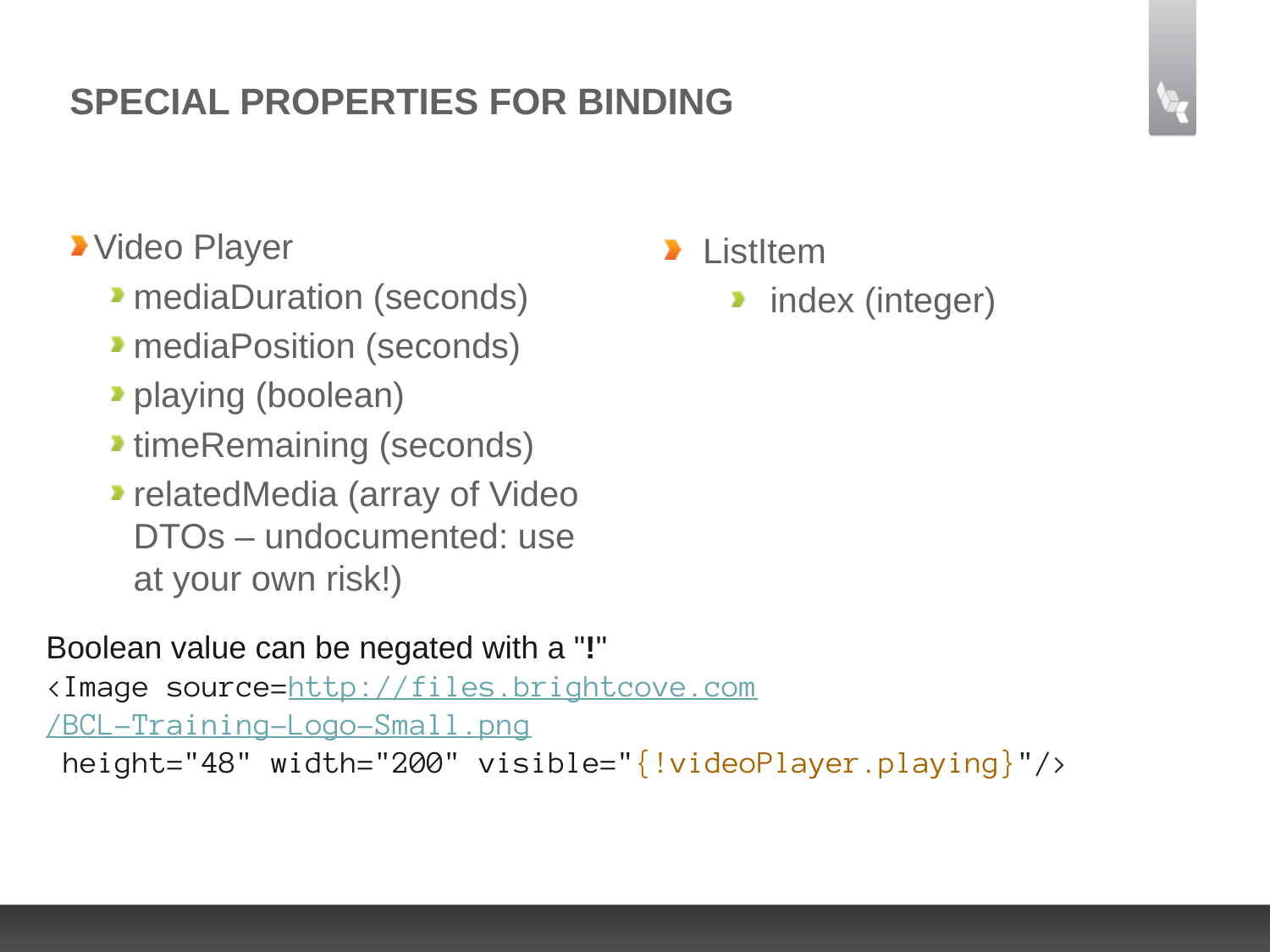

# Special properties for binding
Video Player
mediaDuration (seconds)
mediaPosition (seconds)
playing (boolean)
timeRemaining (seconds)
relatedMedia (array of Video DTOs – undocumented: use at your own risk!)
ListItem
index (integer)
Boolean value can be negated with a "!"
<Image source=http://files.brightcove.com/BCL-Training-Logo-Small.png
 height="48" width="200" visible="{!videoPlayer.playing}"/>